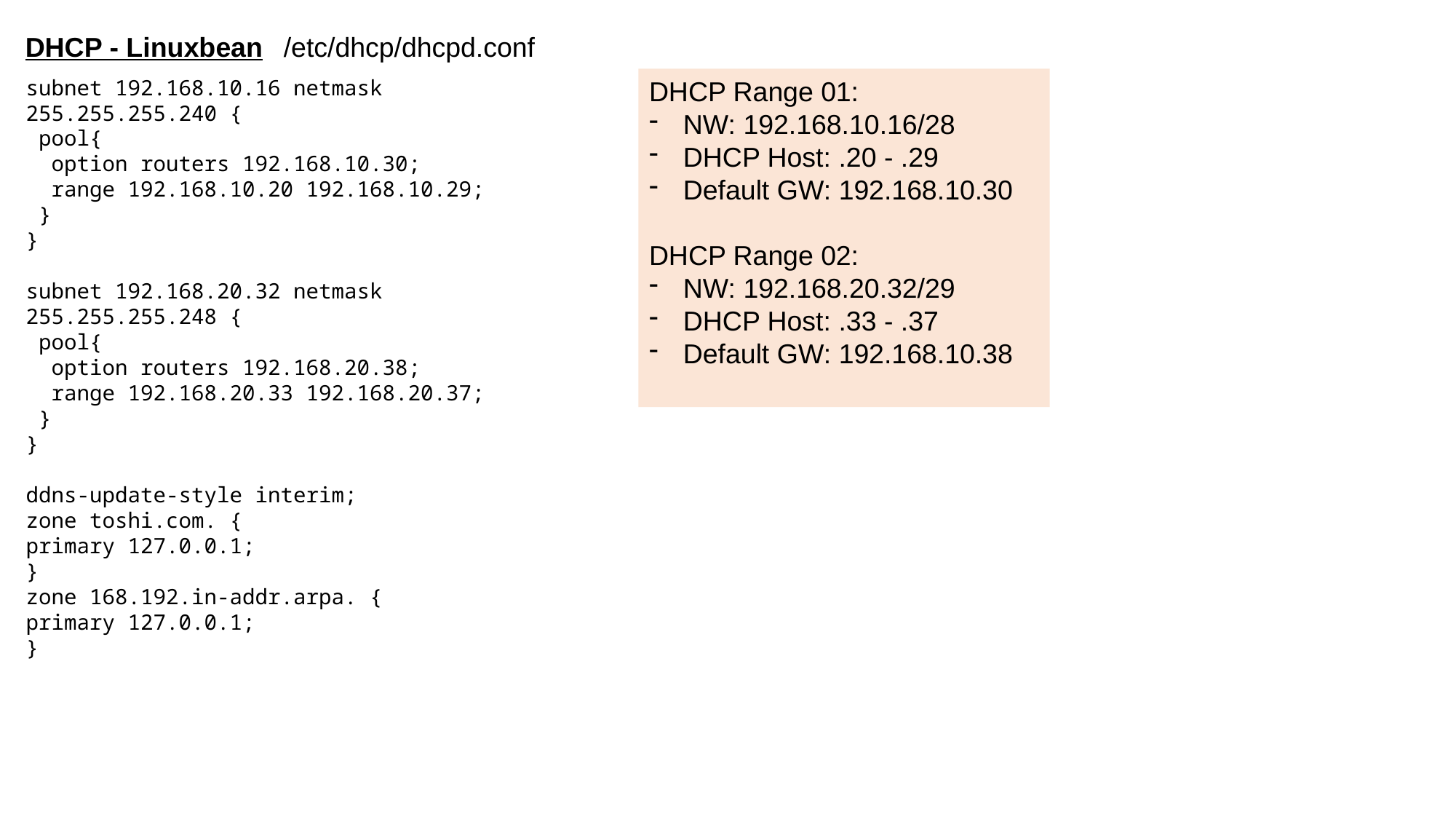

DHCP - Linuxbean
/etc/dhcp/dhcpd.conf
subnet 192.168.10.16 netmask 255.255.255.240 {
 pool{
  option routers 192.168.10.30;
  range 192.168.10.20 192.168.10.29;
 }
}

subnet 192.168.20.32 netmask 255.255.255.248 {
 pool{
  option routers 192.168.20.38;
  range 192.168.20.33 192.168.20.37;
 }
}

ddns-update-style interim;
zone toshi.com. {
primary 127.0.0.1;
}
zone 168.192.in-addr.arpa. {
primary 127.0.0.1;
}
DHCP Range 01:
NW: 192.168.10.16/28
DHCP Host: .20 - .29
Default GW: 192.168.10.30

DHCP Range 02:
NW: 192.168.20.32/29
DHCP Host: .33 - .37
Default GW: 192.168.10.38